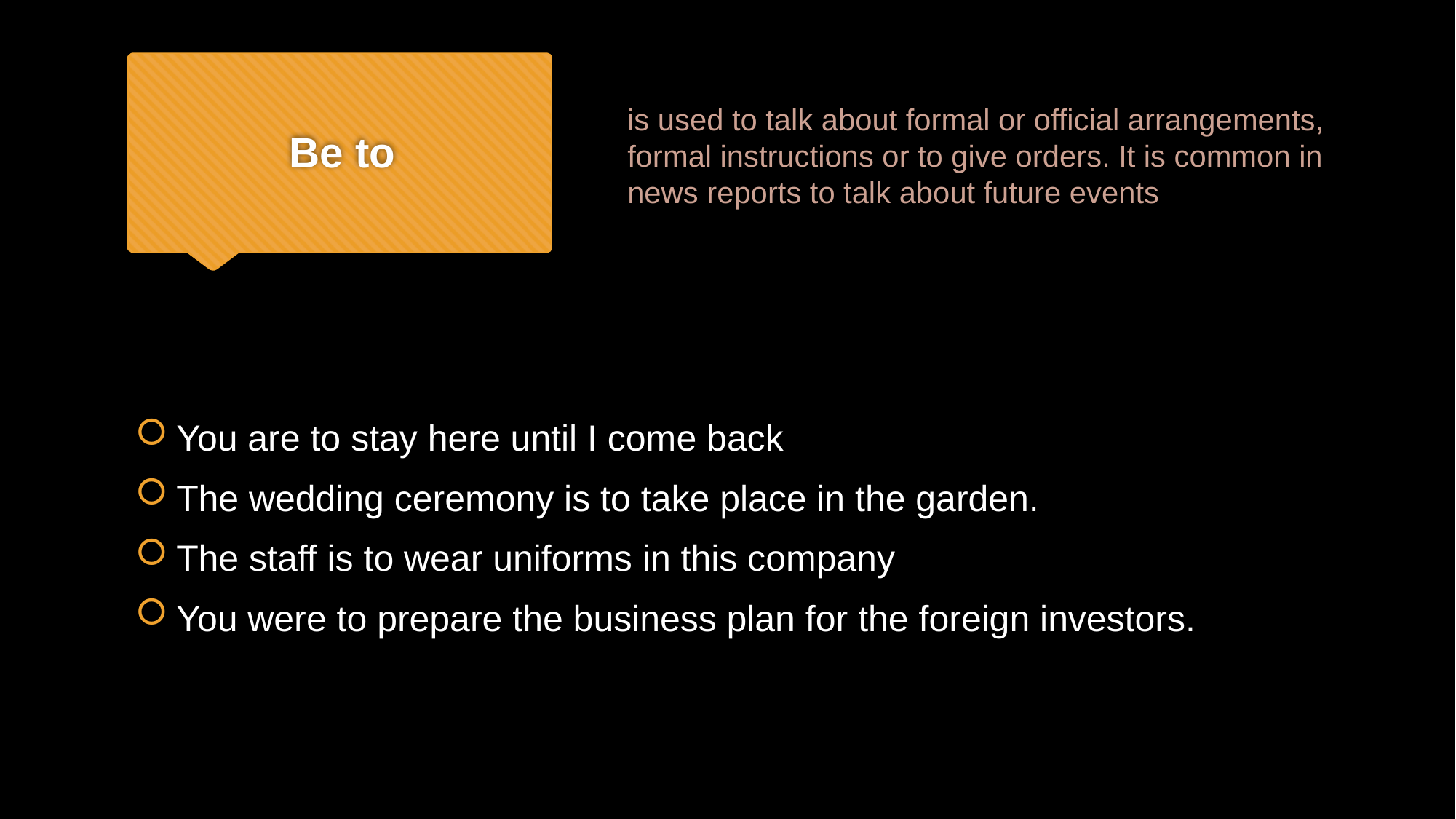

is used to talk about formal or official arrangements, formal instructions or to give orders. It is common in news reports to talk about future events
# Be to
You are to stay here until I come back
The wedding ceremony is to take place in the garden.
The staff is to wear uniforms in this company
You were to prepare the business plan for the foreign investors.